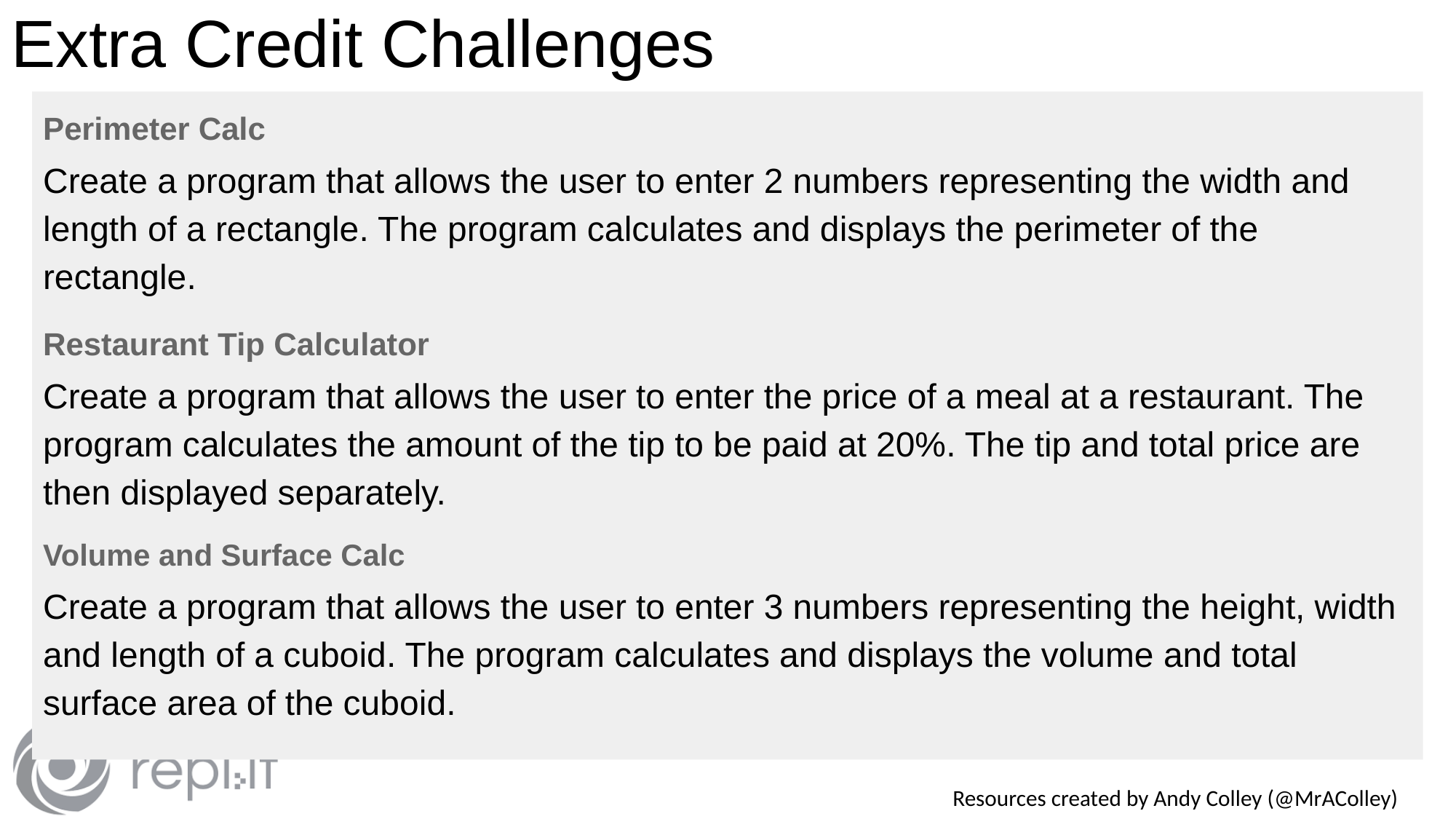

# Extra Credit Challenges
Perimeter Calc
Create a program that allows the user to enter 2 numbers representing the width and length of a rectangle. The program calculates and displays the perimeter of the rectangle.
Restaurant Tip Calculator
Create a program that allows the user to enter the price of a meal at a restaurant. The program calculates the amount of the tip to be paid at 20%. The tip and total price are then displayed separately.
Volume and Surface Calc
Create a program that allows the user to enter 3 numbers representing the height, width and length of a cuboid. The program calculates and displays the volume and total surface area of the cuboid.